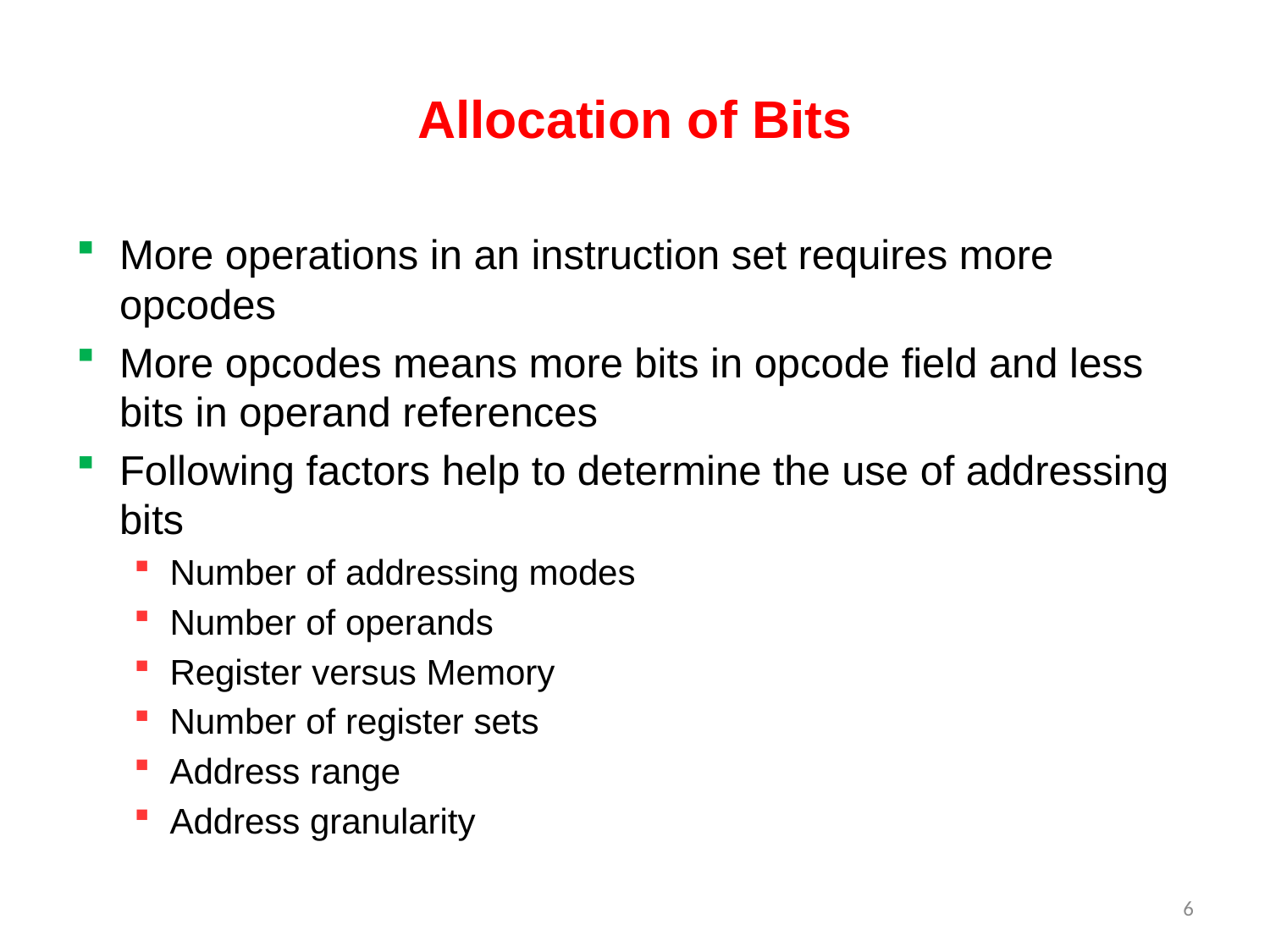

# Allocation of Bits
More operations in an instruction set requires more opcodes
More opcodes means more bits in opcode field and less bits in operand references
Following factors help to determine the use of addressing bits
Number of addressing modes
Number of operands
Register versus Memory
Number of register sets
Address range
Address granularity

6